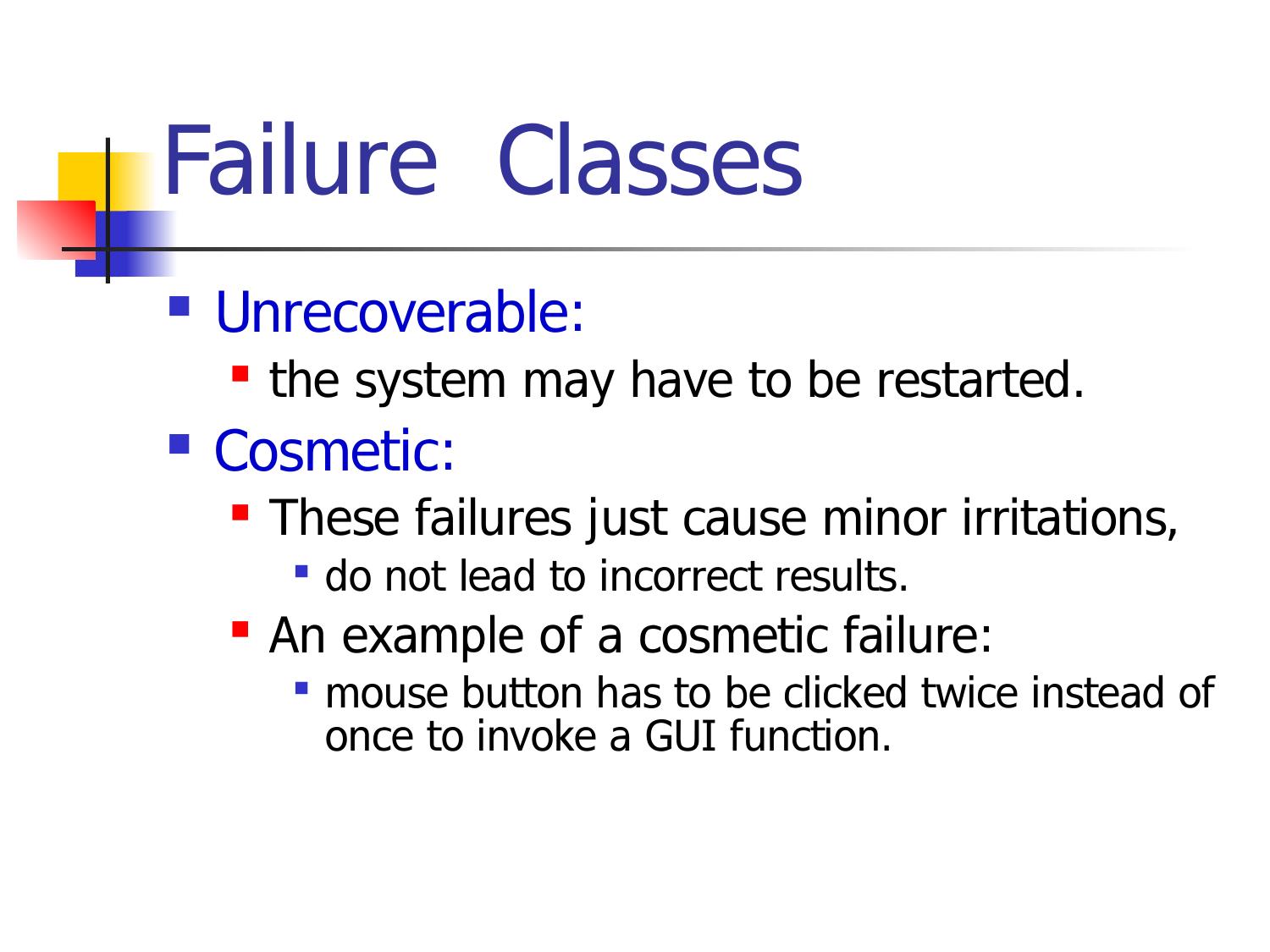

# Failure  Classes
Unrecoverable:
the system may have to be restarted.
Cosmetic:
These failures just cause minor irritations,
do not lead to incorrect results.
An example of a cosmetic failure:
mouse button has to be clicked twice instead of once to invoke a GUI function.